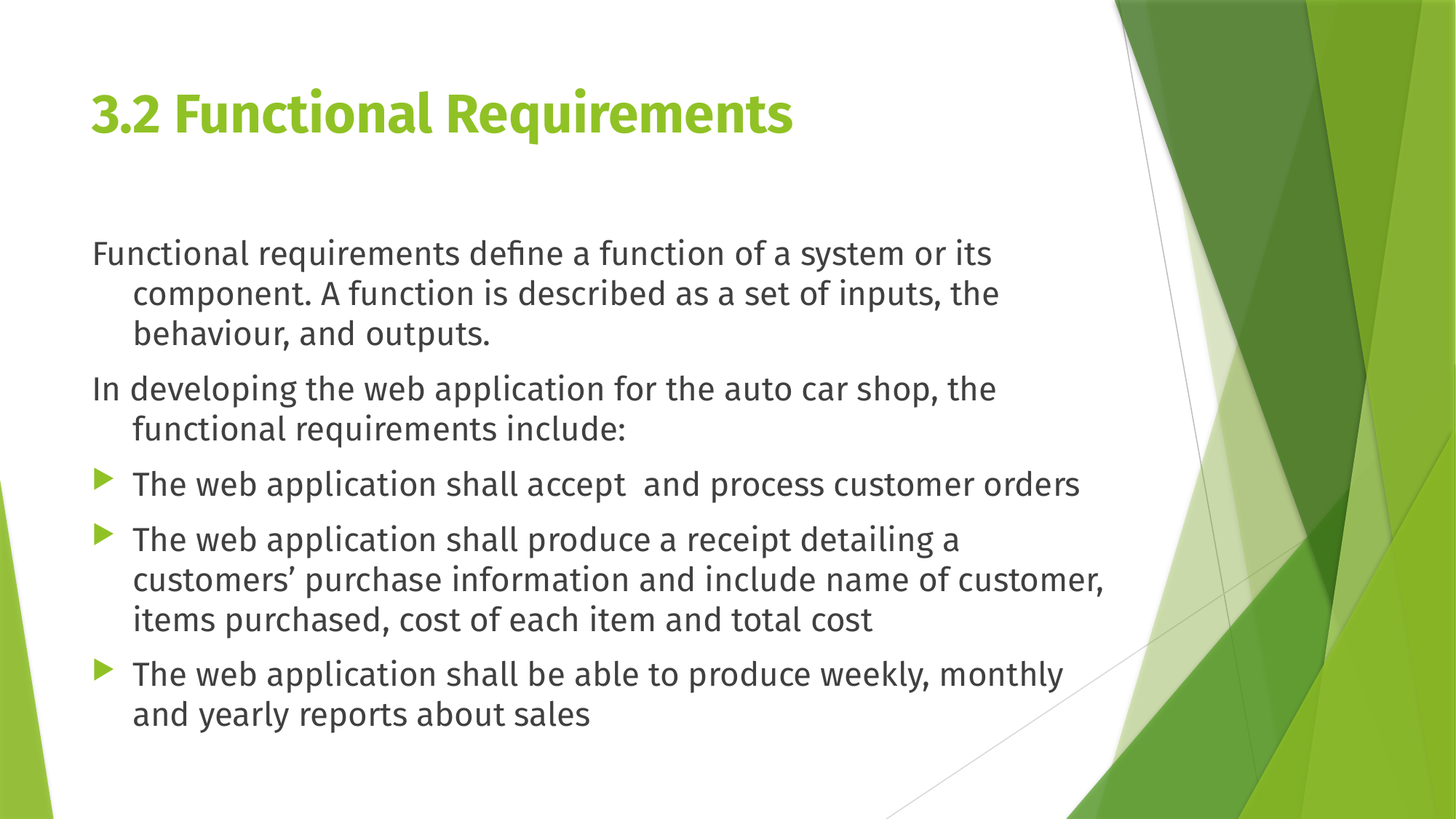

# 3.2 Functional Requirements
Functional requirements define a function of a system or its component. A function is described as a set of inputs, the behaviour, and outputs.
In developing the web application for the auto car shop, the functional requirements include:
The web application shall accept  and process customer orders
The web application shall produce a receipt detailing a customers’ purchase information and include name of customer, items purchased, cost of each item and total cost
The web application shall be able to produce weekly, monthly and yearly reports about sales